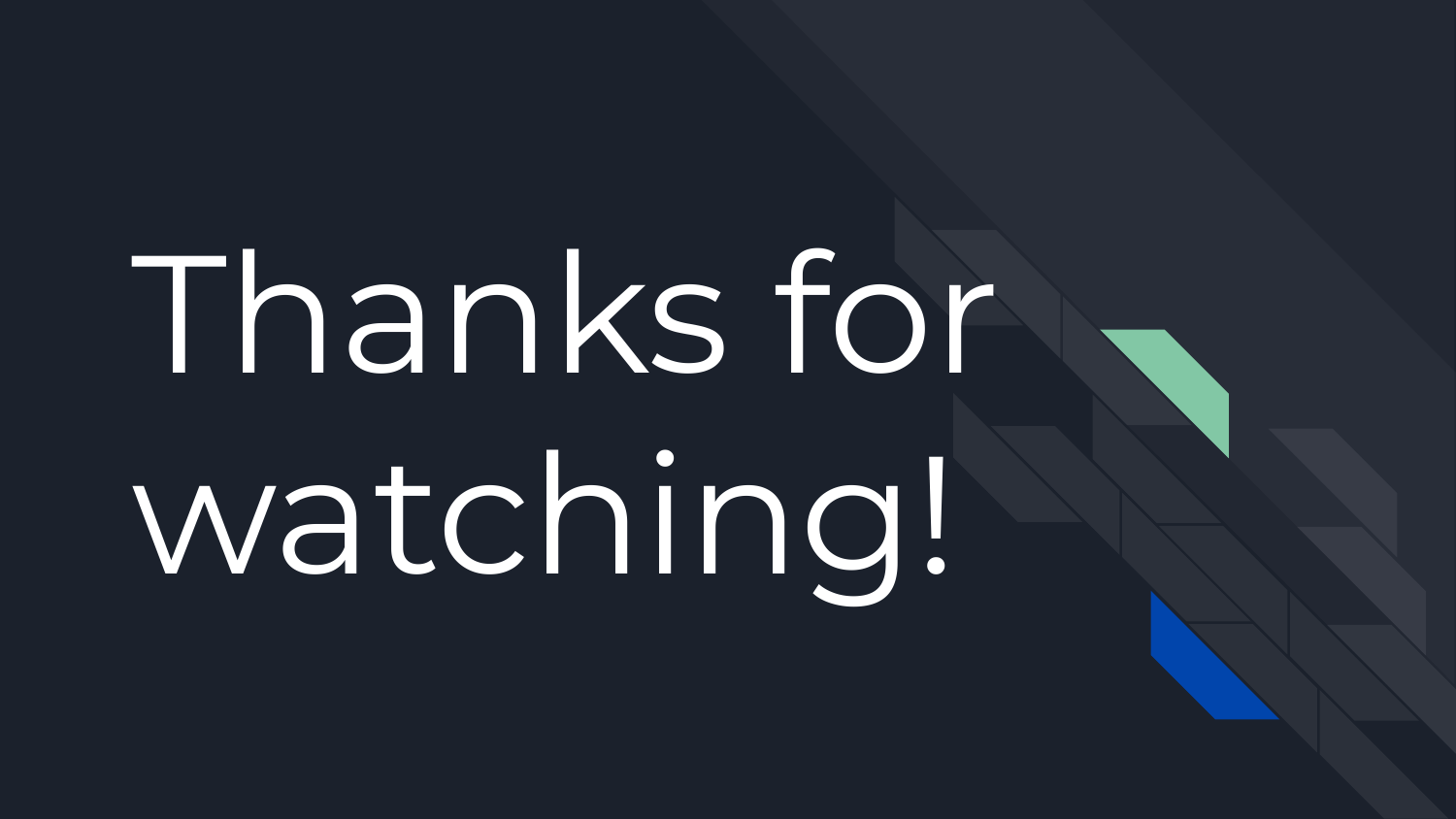

# Thanks for watching!
Appreciate your time!!:D